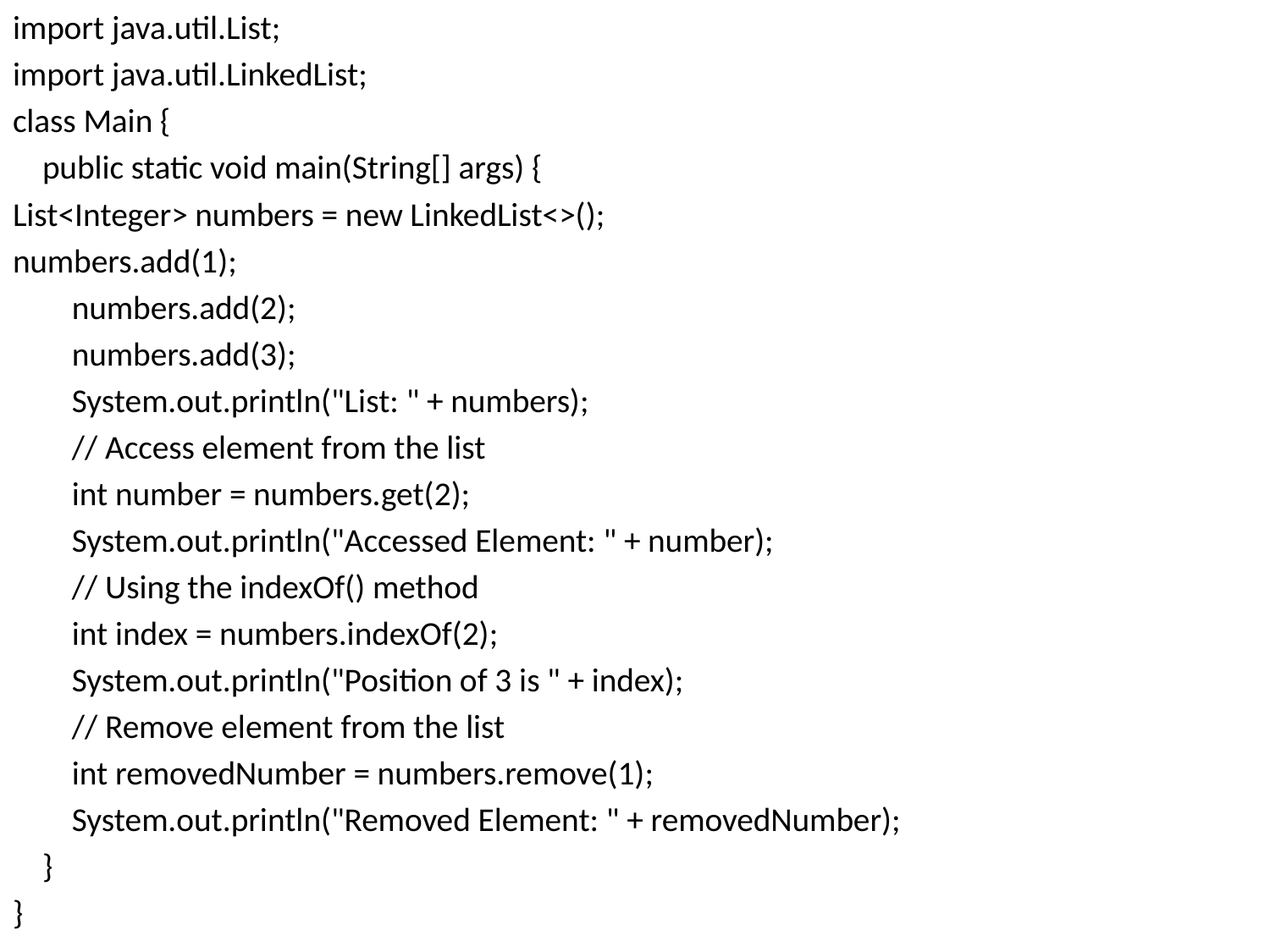

import java.util.List;
import java.util.LinkedList;
class Main {
    public static void main(String[] args) {
List<Integer> numbers = new LinkedList<>();
numbers.add(1);
        numbers.add(2);
        numbers.add(3);
        System.out.println("List: " + numbers);
        // Access element from the list
        int number = numbers.get(2);
        System.out.println("Accessed Element: " + number);
        // Using the indexOf() method
        int index = numbers.indexOf(2);
        System.out.println("Position of 3 is " + index);
        // Remove element from the list
        int removedNumber = numbers.remove(1);
        System.out.println("Removed Element: " + removedNumber);
    }
}